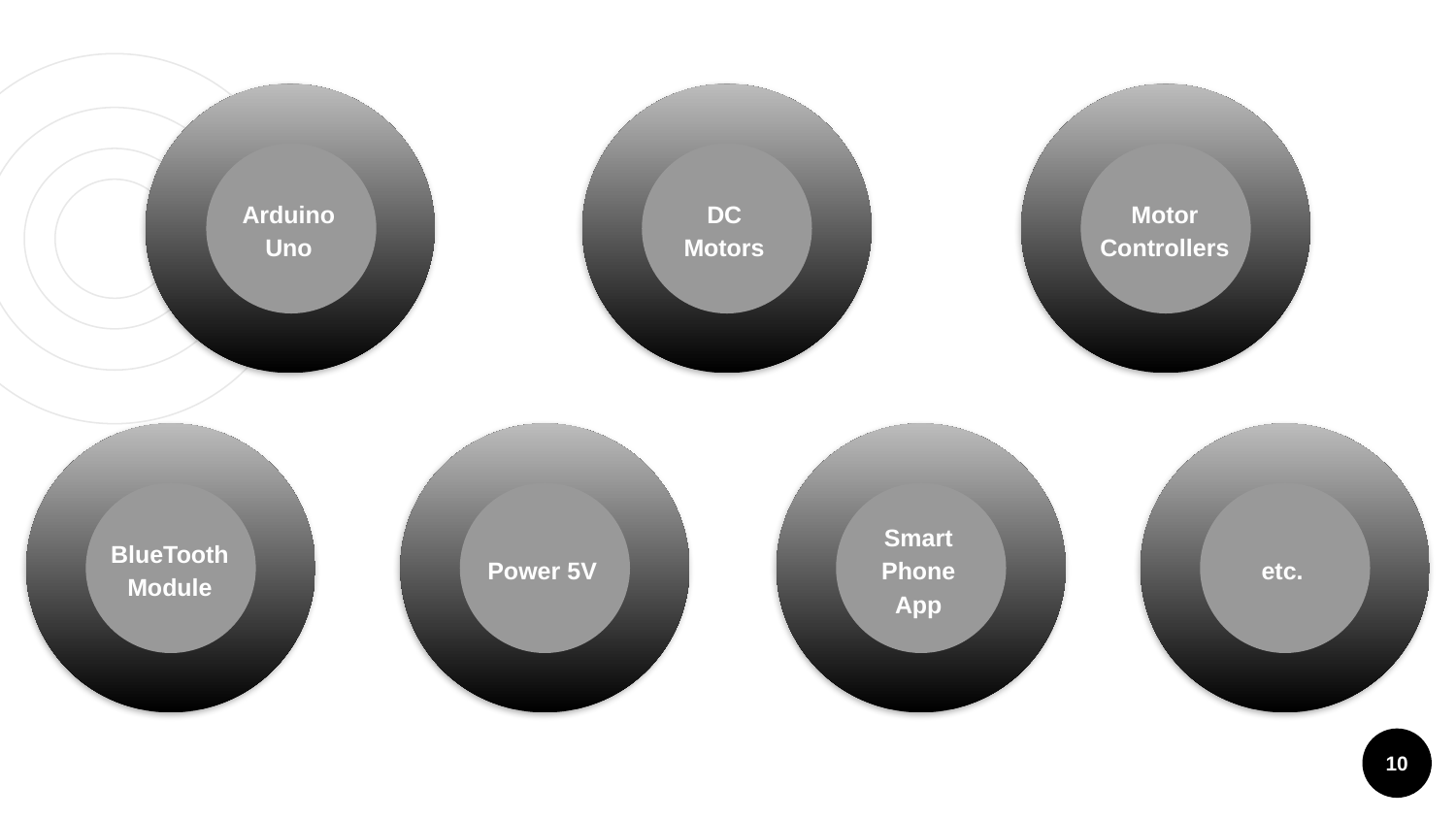

Arduino Uno

DC Motors

Motor Controllers

BlueTooth Module

Power 5V

Smart Phone App

etc.
10